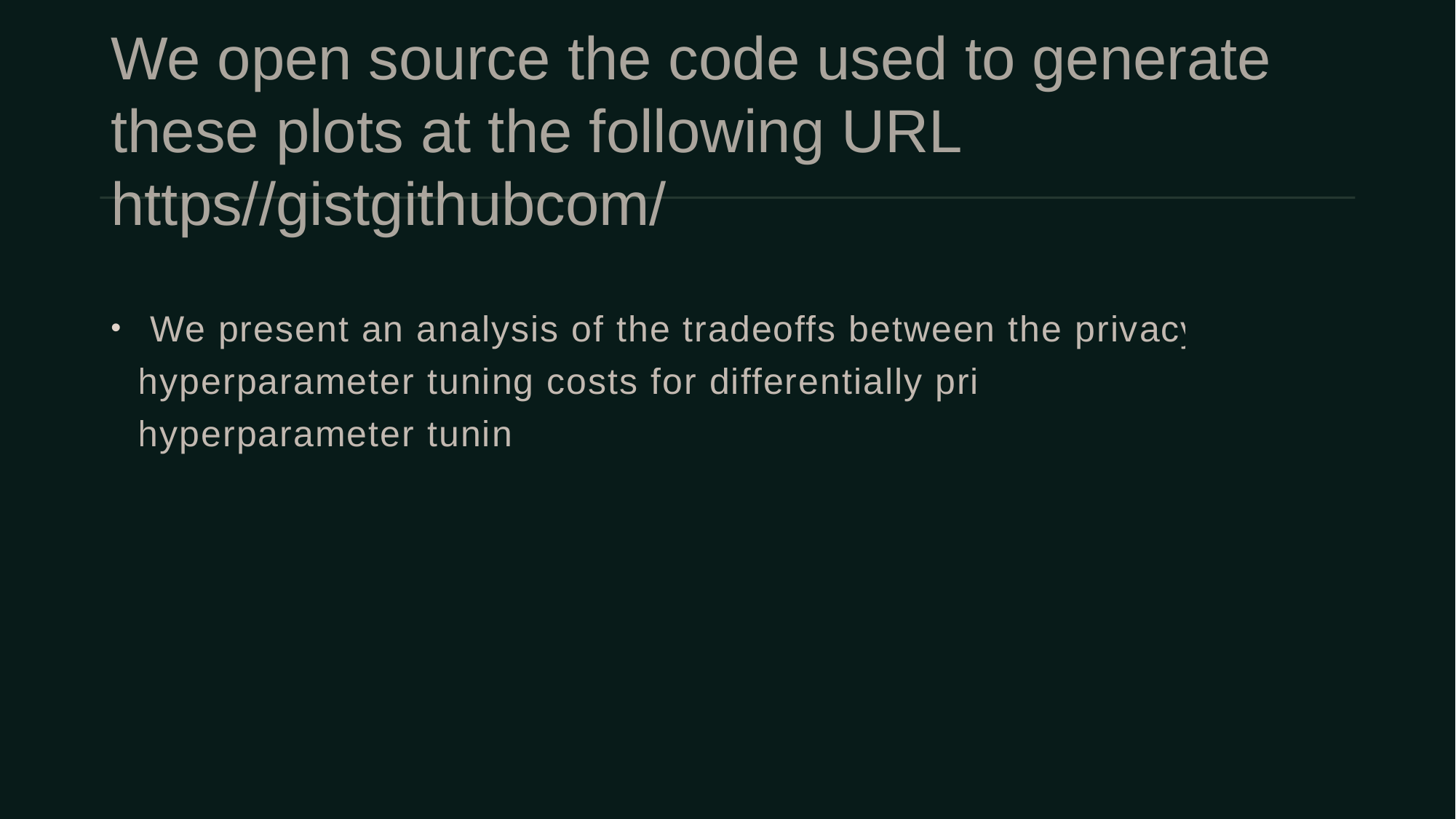

# We open source the code used to generate these plots at the following URL https//gistgithubcom/
 We present an analysis of the tradeoffs between the privacy and hyperparameter tuning costs for differentially private hyperparameter tuning.